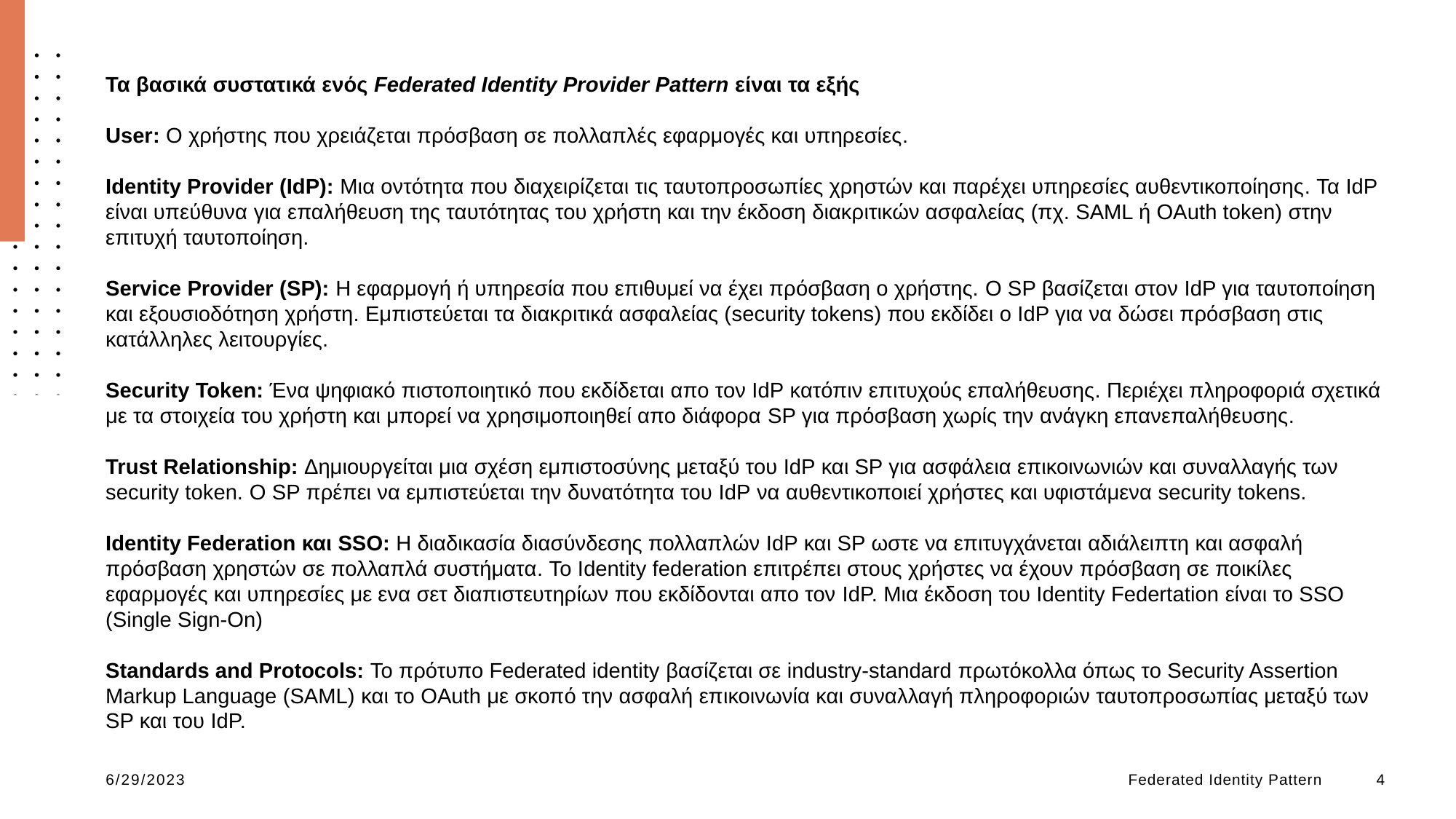

Τα βασικά συστατικά ενός Federated Identity Provider Pattern είναι τα εξής

User: O χρήστης που χρειάζεται πρόσβαση σε πολλαπλές εφαρμογές και υπηρεσίες.

Identity Provider (IdP): Μια οντότητα που διαχειρίζεται τις ταυτοπροσωπίες χρηστών και παρέχει υπηρεσίες αυθεντικοποίησης. Τα IdP είναι υπεύθυνα για επαλήθευση της ταυτότητας του χρήστη και την έκδοση διακριτικών ασφαλείας (πχ. SAML ή OAuth token) στην επιτυχή ταυτοποίηση.

Service Provider (SP): Η εφαρμογή ή υπηρεσία που επιθυμεί να έχει πρόσβαση ο χρήστης. Ο SP βασίζεται στον IdP για ταυτοποίηση και εξουσιοδότηση χρήστη. Εμπιστεύεται τα διακριτικά ασφαλείας (security tokens) που εκδίδει ο IdP για να δώσει πρόσβαση στις κατάλληλες λειτουργίες.

Security Token: Ένα ψηφιακό πιστοποιητικό που εκδίδεται απο τον IdP κατόπιν επιτυχούς επαλήθευσης. Περιέχει πληροφοριά σχετικά με τα στοιχεία του χρήστη και μπορεί να χρησιμοποιηθεί απο διάφορα SP για πρόσβαση χωρίς την ανάγκη επανεπαλήθευσης.

Trust Relationship: Δημιουργείται μια σχέση εμπιστοσύνης μεταξύ του IdP και SP για ασφάλεια επικοινωνιών και συναλλαγής των security token. Ο SP πρέπει να εμπιστεύεται την δυνατότητα του IdP να αυθεντικοποιεί χρήστες και υφιστάμενα security tokens.

Identity Federation και SSO: Η διαδικασία διασύνδεσης πολλαπλών IdP και SP ωστε να επιτυγχάνεται αδιάλειπτη και ασφαλή πρόσβαση χρηστών σε πολλαπλά συστήματα. Το Identity federation επιτρέπει στους χρήστες να έχουν πρόσβαση σε ποικίλες εφαρμογές και υπηρεσίες με ενα σετ διαπιστευτηρίων που εκδίδονται απο τον IdP. Mια έκδοση του Identity Federtation είναι το SSO (Single Sign-On)

Standards and Protocols: To πρότυπο Federated identity βασίζεται σε industry-standard πρωτόκολλα όπως το Security Assertion Markup Language (SAML) και το OAuth με σκοπό την ασφαλή επικοινωνία και συναλλαγή πληροφοριών ταυτοπροσωπίας μεταξύ των SP και του IdP.

6/29/2023
Federated Identity Pattern
4